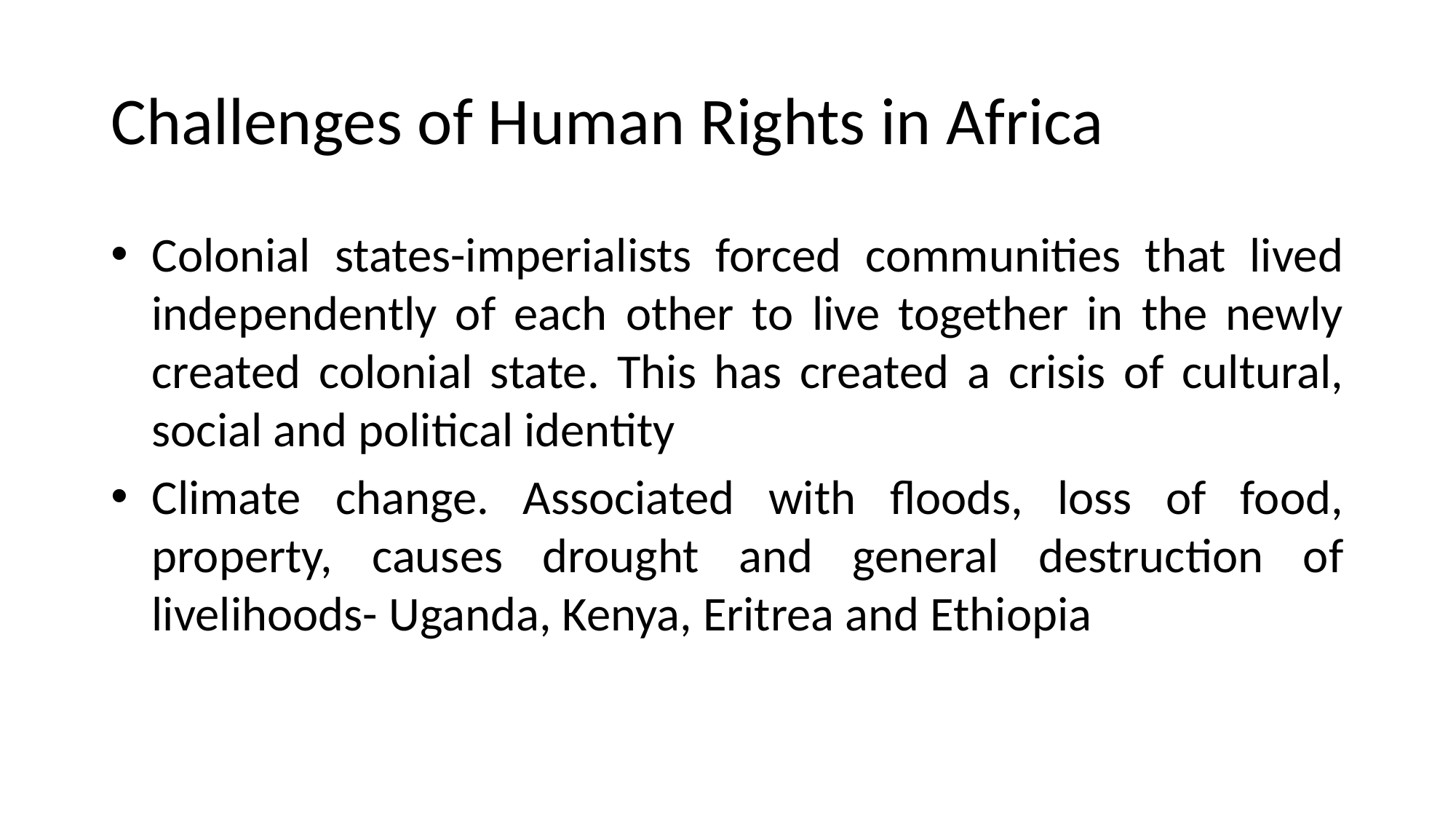

# Challenges of Human Rights in Africa
Colonial states-imperialists forced communities that lived independently of each other to live together in the newly created colonial state. This has created a crisis of cultural, social and political identity
Climate change. Associated with floods, loss of food, property, causes drought and general destruction of livelihoods- Uganda, Kenya, Eritrea and Ethiopia